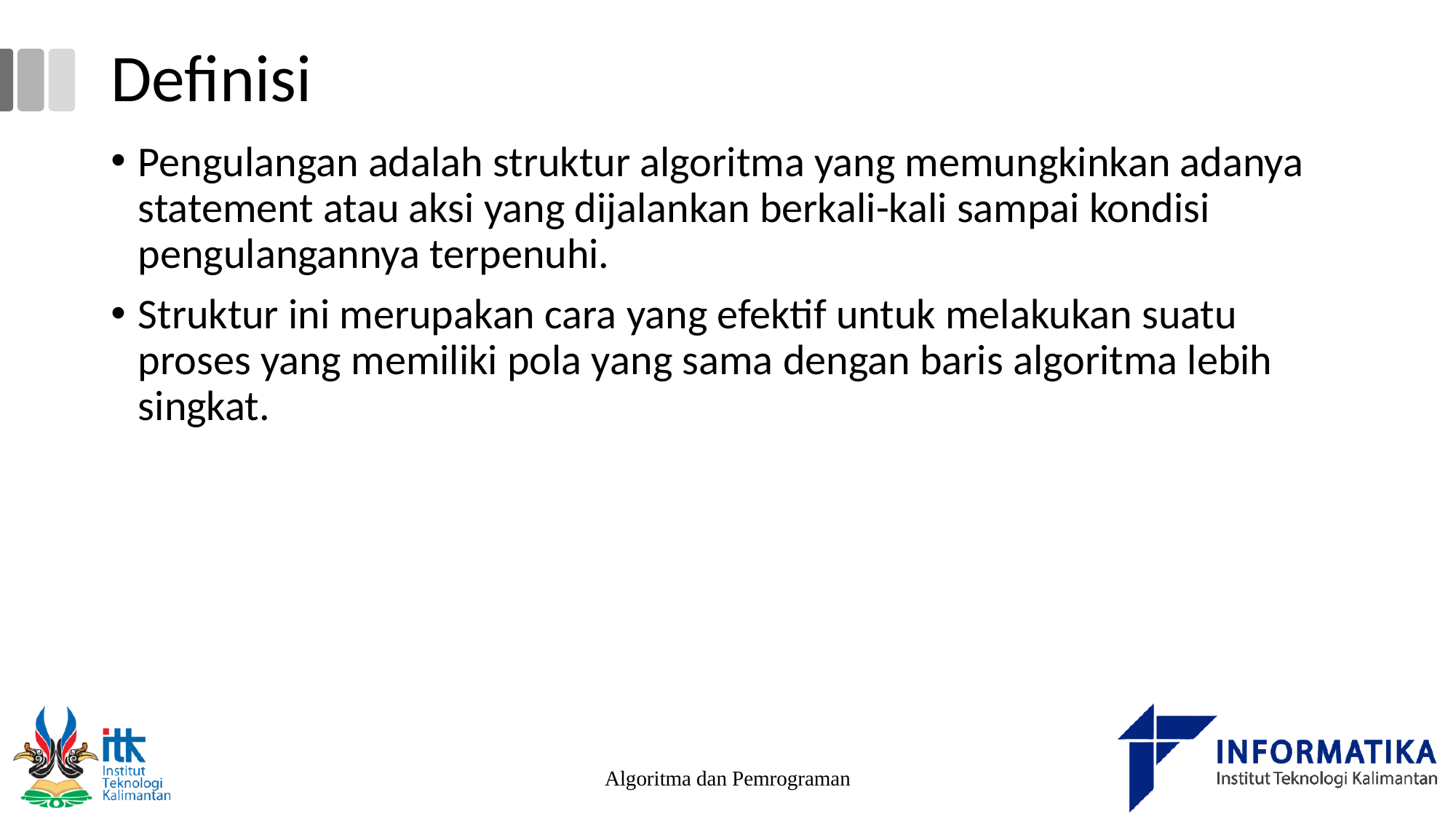

# Definisi
Pengulangan adalah struktur algoritma yang memungkinkan adanya statement atau aksi yang dijalankan berkali-kali sampai kondisi pengulangannya terpenuhi.
Struktur ini merupakan cara yang efektif untuk melakukan suatu proses yang memiliki pola yang sama dengan baris algoritma lebih singkat.
Algoritma dan Pemrograman